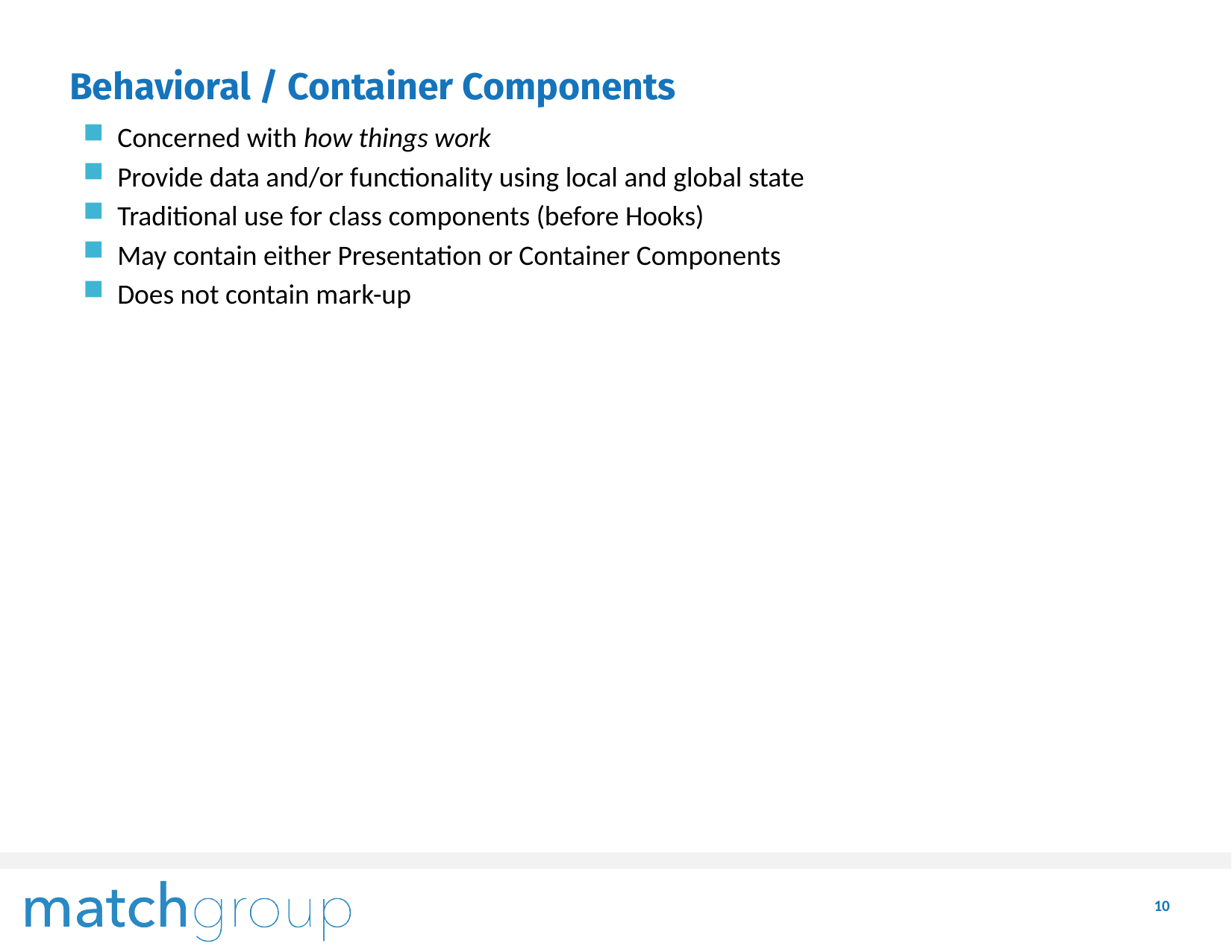

# Behavioral / Container Components
Concerned with how things work
Provide data and/or functionality using local and global state
Traditional use for class components (before Hooks)
May contain either Presentation or Container Components
Does not contain mark-up
10